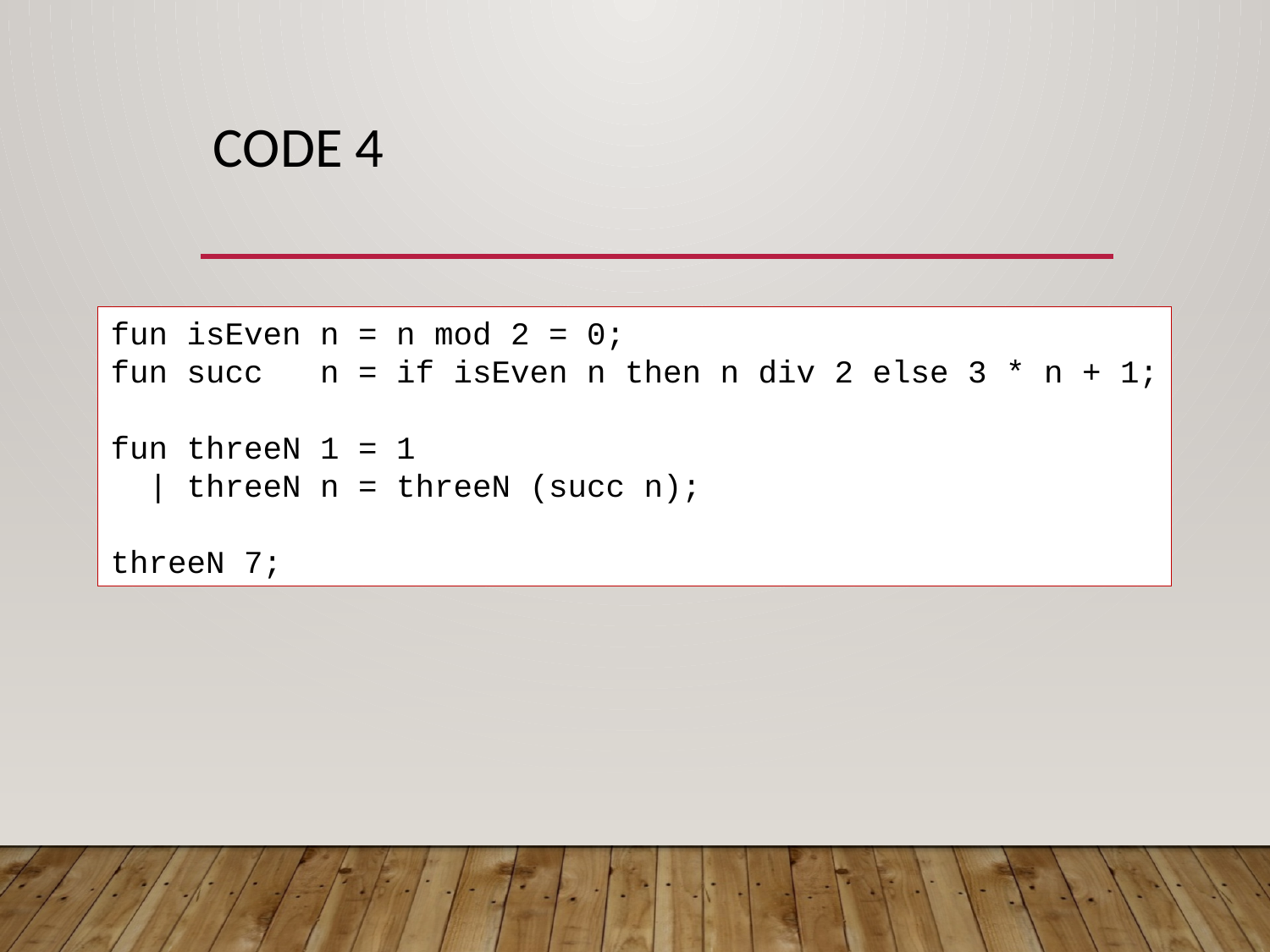

# Code 4
fun isEven n = n mod 2 = 0;
fun succ   n = if isEven n then n div 2 else 3 * n + 1;

fun threeN 1 = 1
  | threeN n = threeN (succ n);

threeN 7;